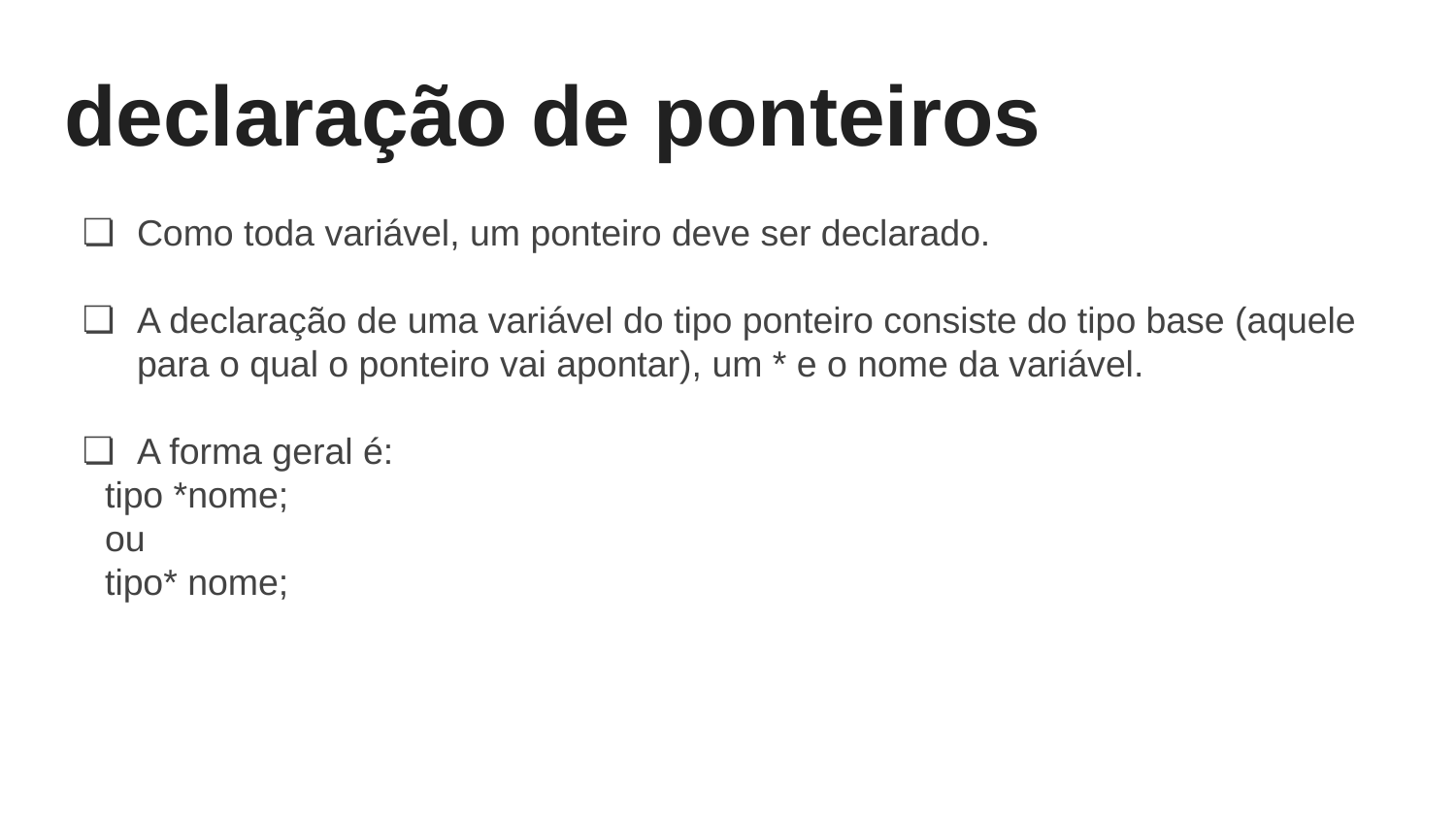

# declaração de ponteiros
Como toda variável, um ponteiro deve ser declarado.

A declaração de uma variável do tipo ponteiro consiste do tipo base (aquele para o qual o ponteiro vai apontar), um * e o nome da variável.

A forma geral é:
    tipo *nome;
    ou
    tipo* nome;